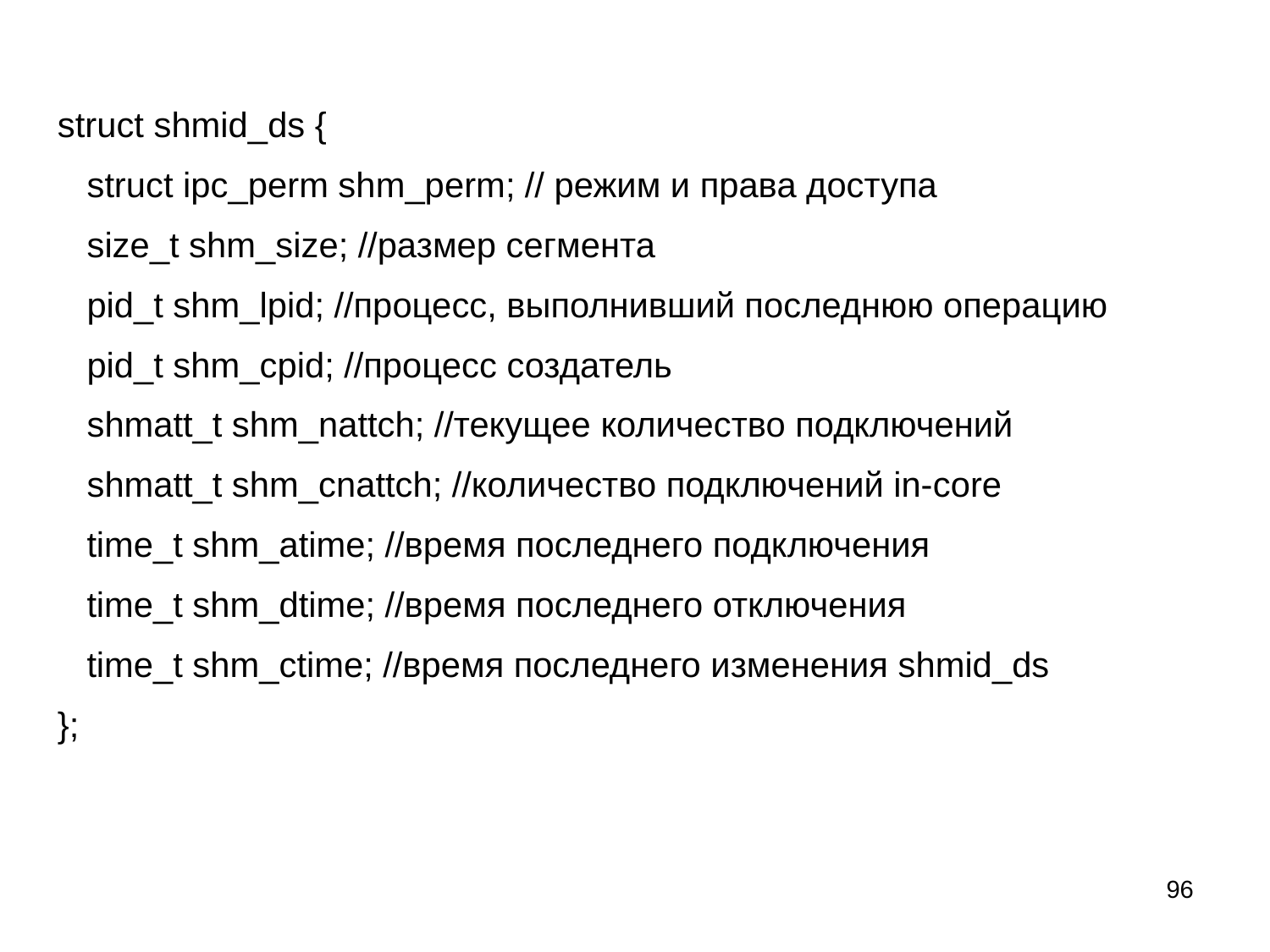

struct shmid_ds {
   struct ipc_perm shm_perm; // режим и права доступа
   size_t shm_size; //размер сегмента
   pid_t shm_lpid; //процесс, выполнивший последнюю операцию
   pid_t shm_cpid; //процесс создатель
   shmatt_t shm_nattch; //текущее количество подключений
   shmatt_t shm_cnattch; //количество подключений in-core
   time_t shm_atime; //время последнего подключения
   time_t shm_dtime; //время последнего отключения
   time_t shm_ctime; //время последнего изменения shmid_ds
};
96